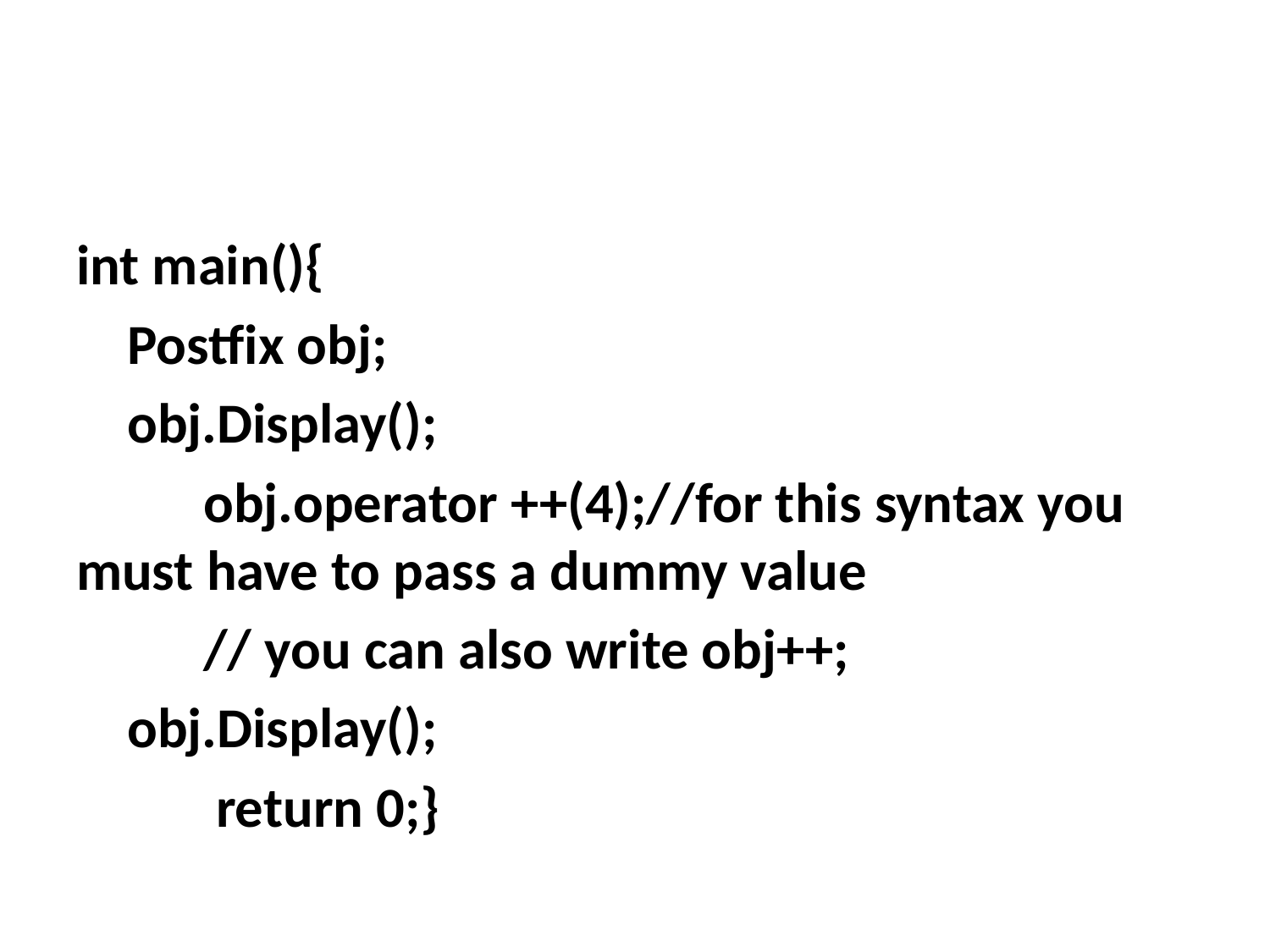

#
int main(){
    Postfix obj;
    obj.Display();
	obj.operator ++(4);//for this syntax you must have to pass a dummy value
	// you can also write obj++;
    obj.Display();
	 return 0;}